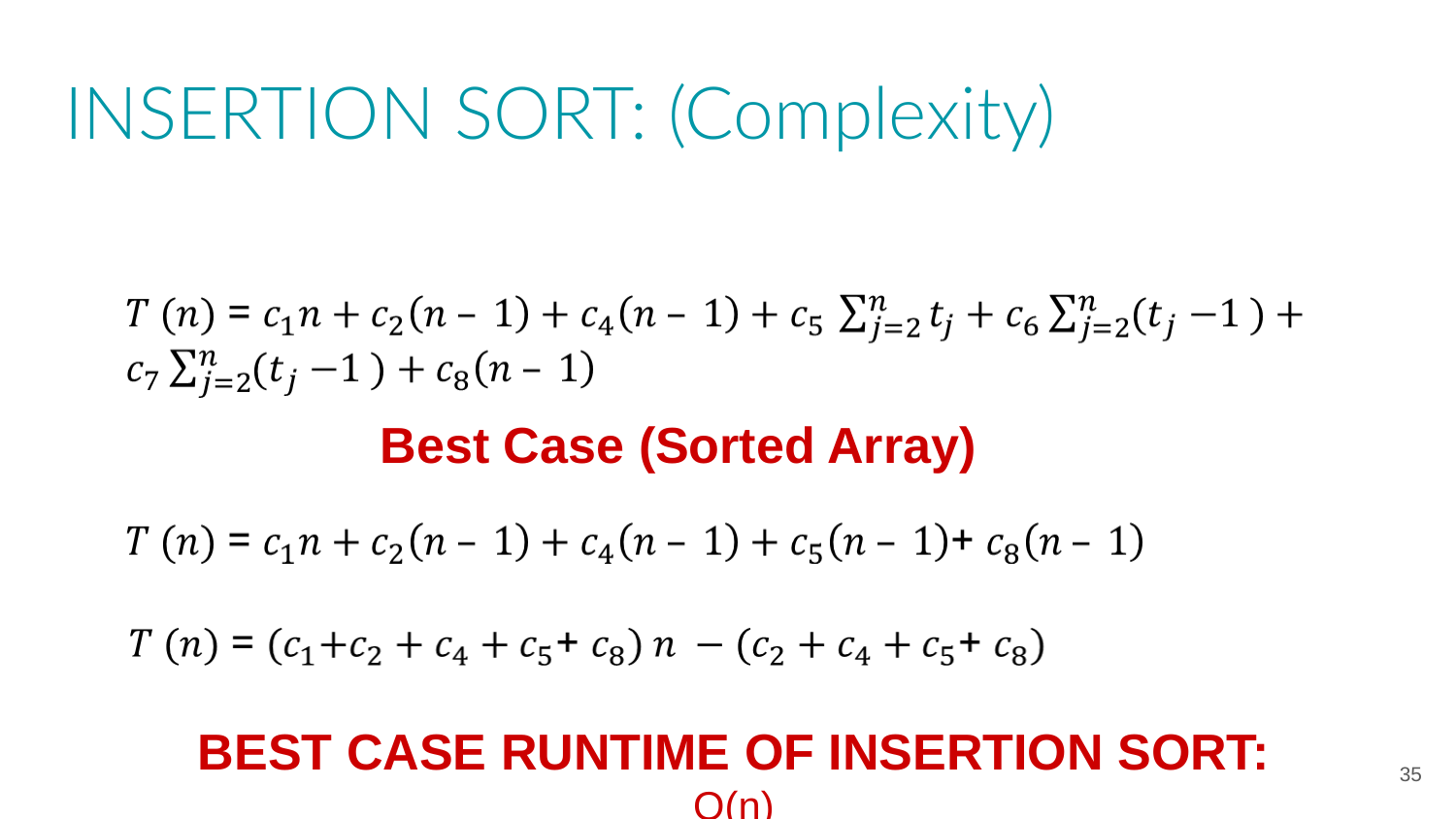

INSERTION SORT: (Complexity)

Best Case (Sorted Array)

BEST CASE RUNTIME OF INSERTION SORT: O(n)
35